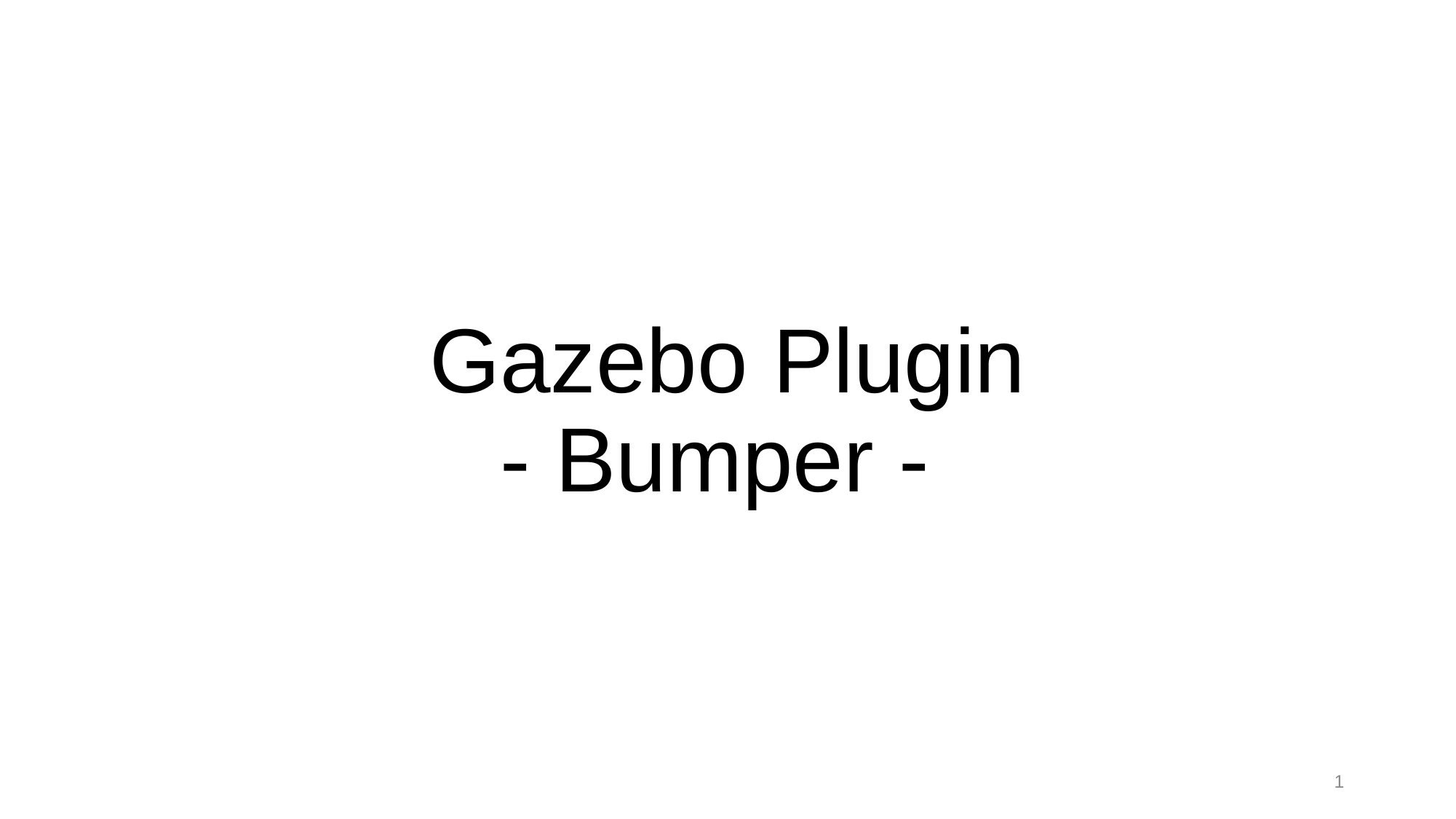

# Gazebo Plugin - Bumper -
1